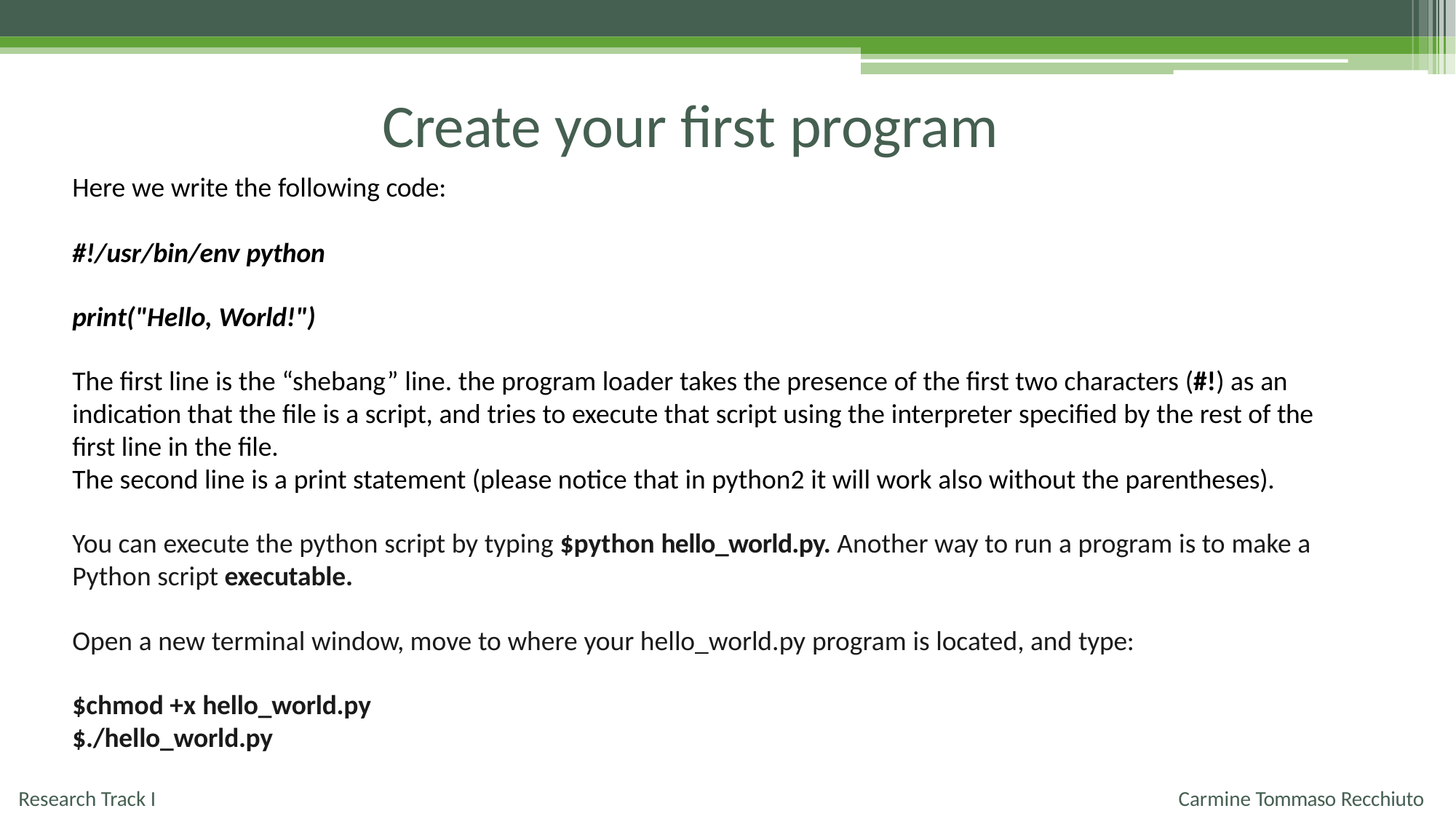

# Create your first program
Here we write the following code:
#!/usr/bin/env python

print("Hello, World!")

The first line is the “shebang” line. the program loader takes the presence of the first two characters (#!) as an indication that the file is a script, and tries to execute that script using the interpreter specified by the rest of the first line in the file.
The second line is a print statement (please notice that in python2 it will work also without the parentheses).

You can execute the python script by typing $python hello_world.py. Another way to run a program is to make a Python script executable.

Open a new terminal window, move to where your hello_world.py program is located, and type:

$chmod +x hello_world.py
$./hello_world.py
Research Track I
Carmine Tommaso Recchiuto